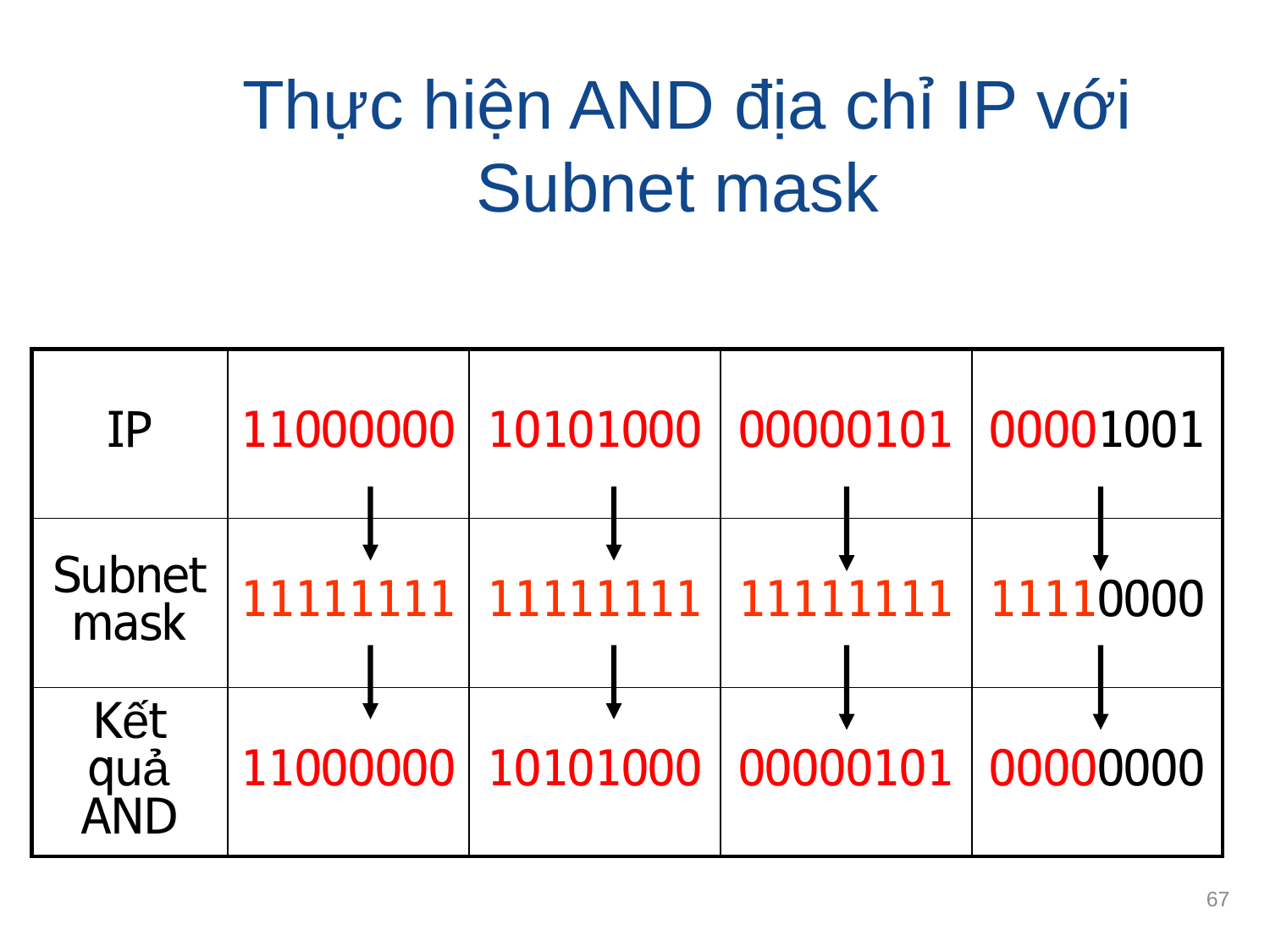

# Thực hiện AND địa chỉ IP với Subnet mask
| IP | 11000000 | 10101000 | 00000101 | 00001001 |
| --- | --- | --- | --- | --- |
| Subnet mask | 11111111 | 11111111 | 11111111 | 11110000 |
| Kết quả AND | 11000000 | 10101000 | 00000101 | 00000000 |

67